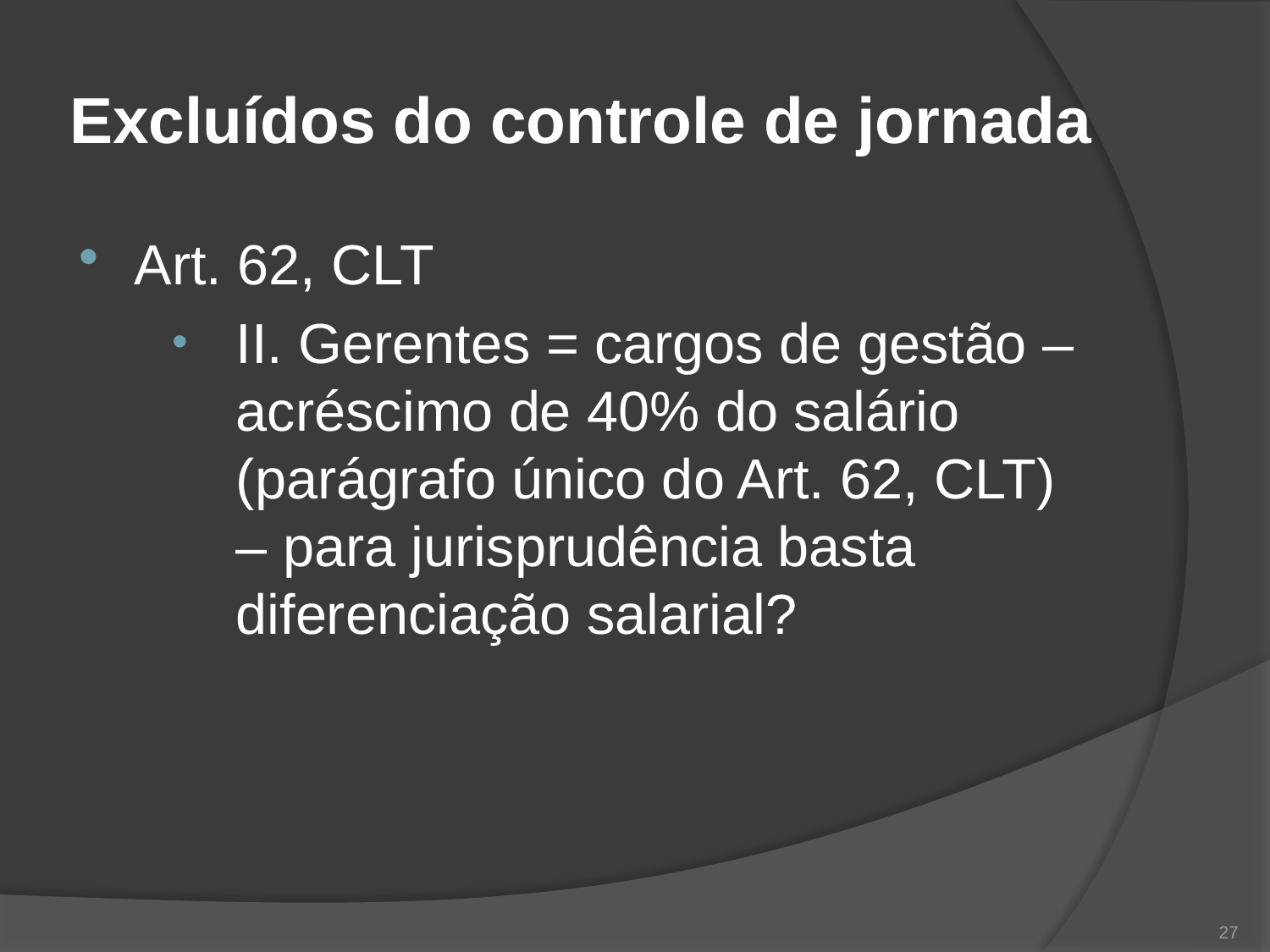

# Excluídos do controle de jornada
Art. 62, CLT
II. Gerentes = cargos de gestão – acréscimo de 40% do salário (parágrafo único do Art. 62, CLT) – para jurisprudência basta diferenciação salarial?
27